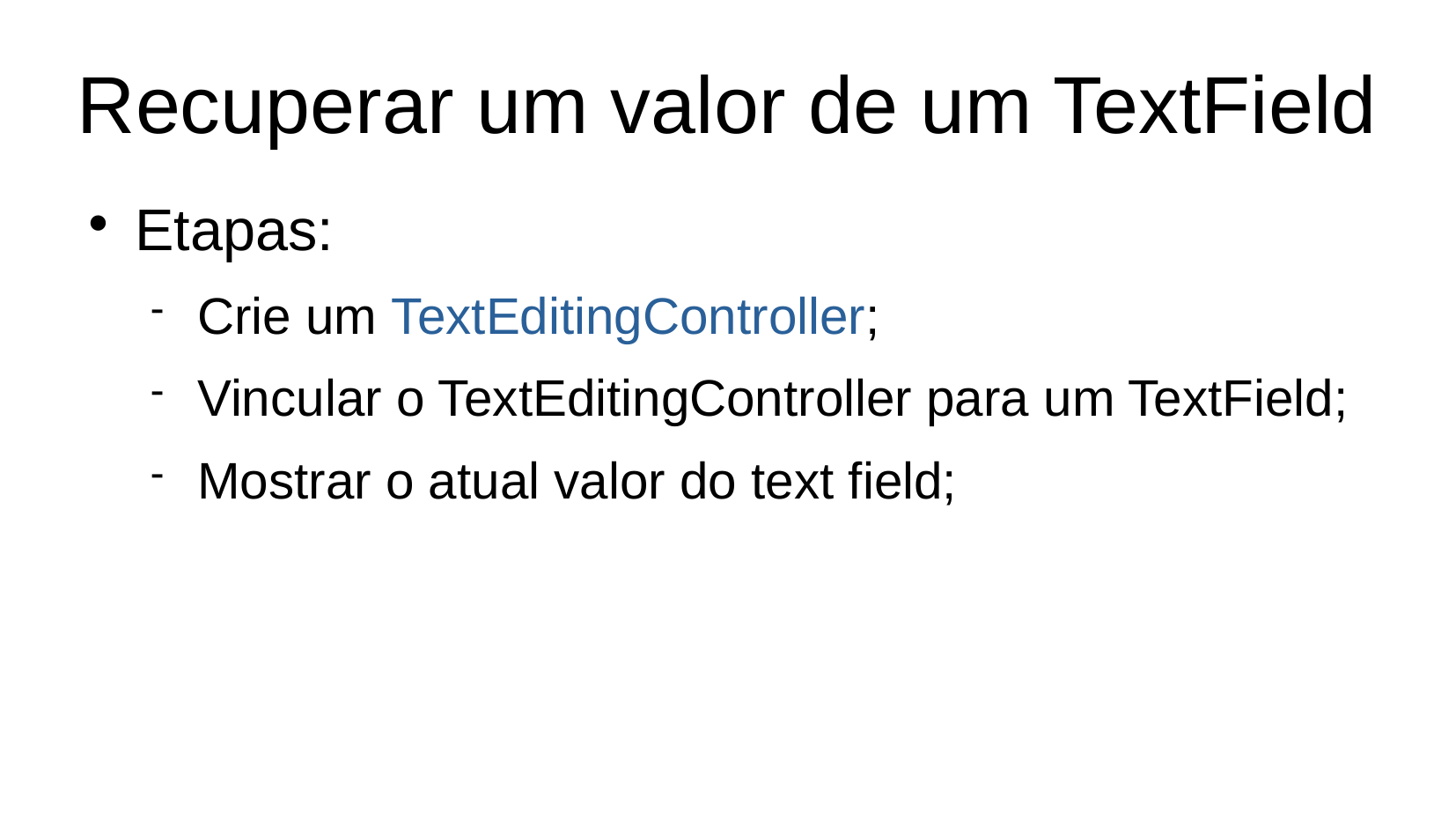

Recuperar um valor de um TextField
Etapas:
Crie um TextEditingController;
Vincular o TextEditingController para um TextField;
Mostrar o atual valor do text field;